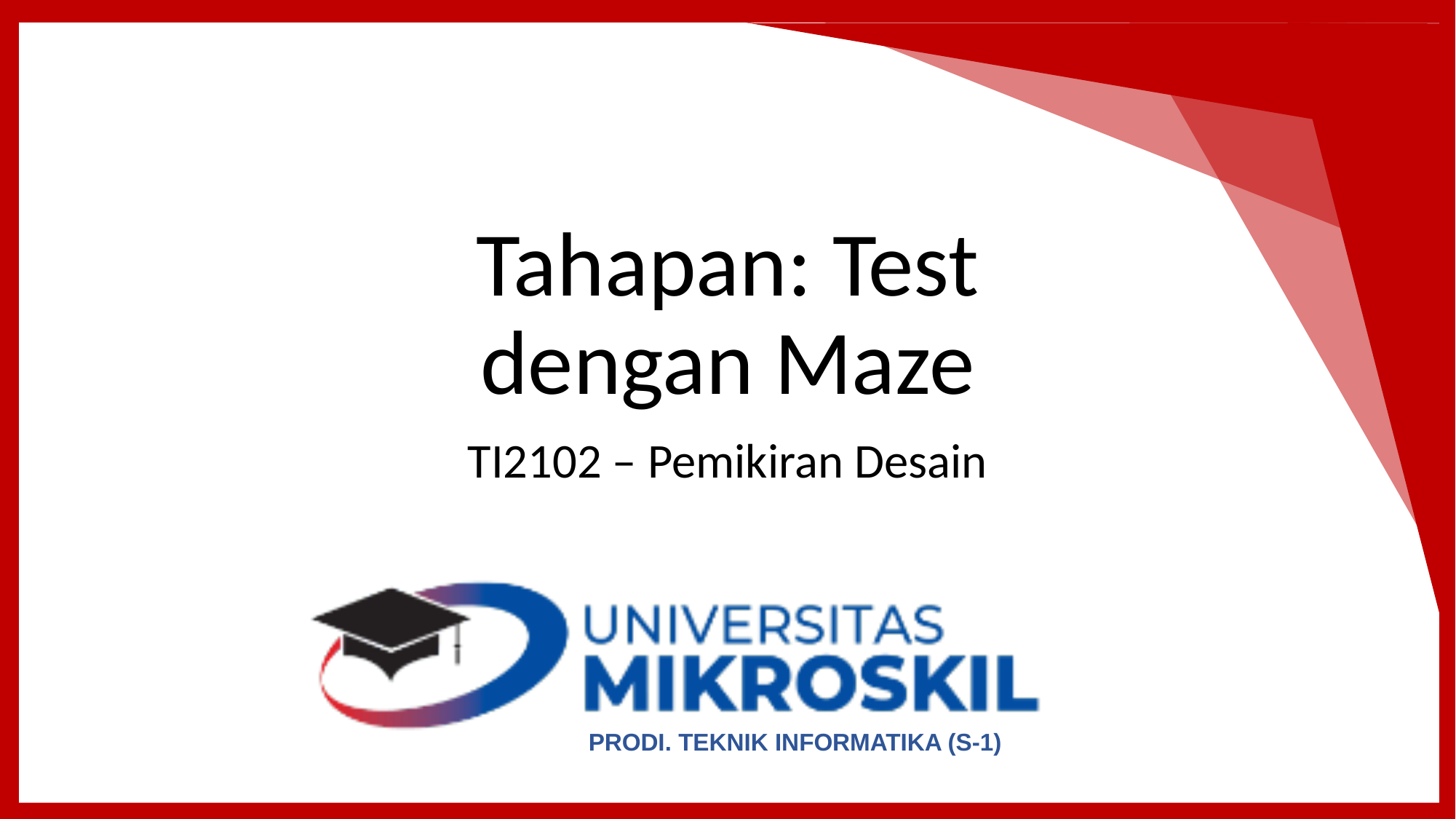

# Tahapan: Test dengan Maze
TI2102 – Pemikiran Desain